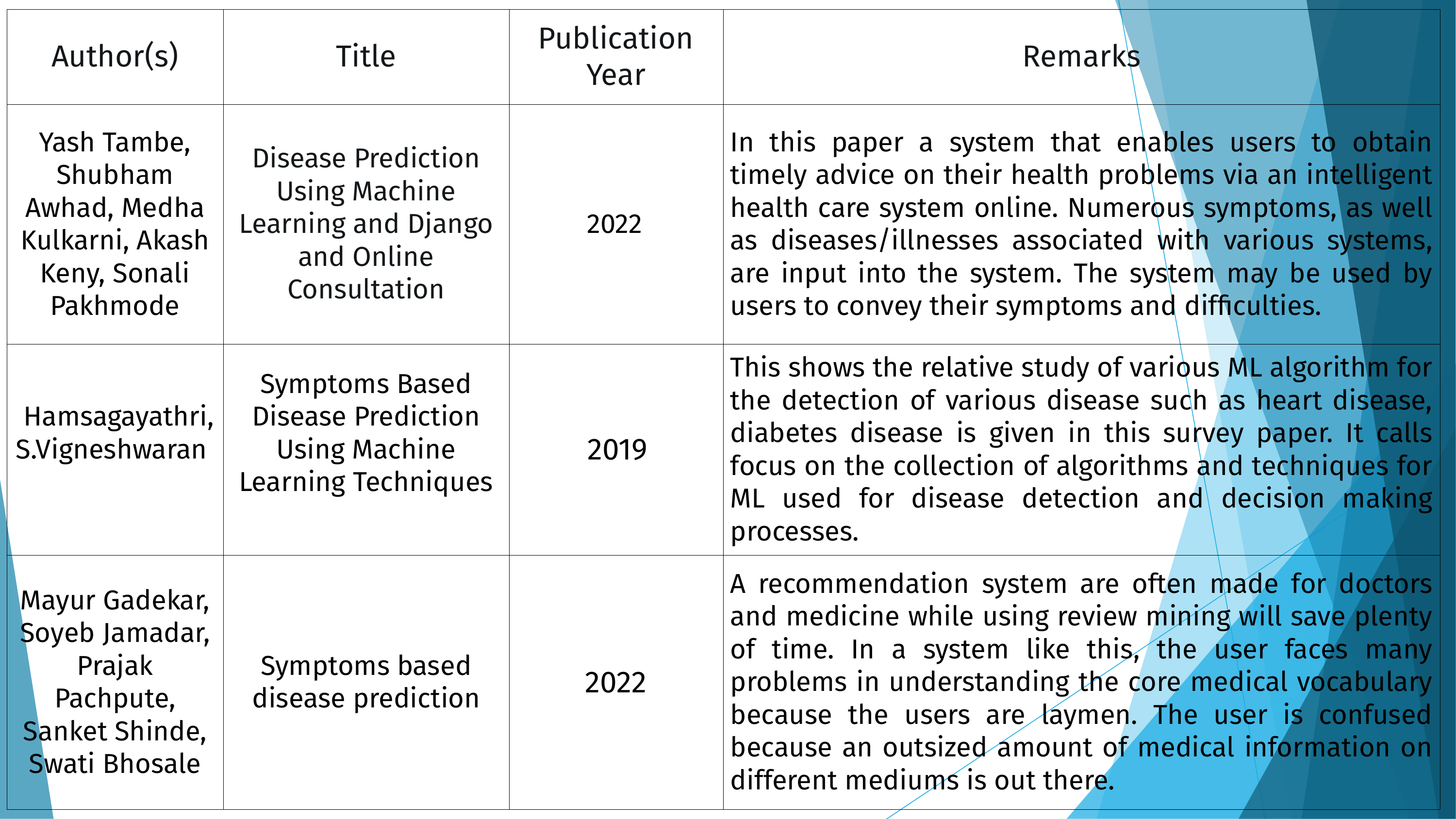

| Author(s) | Title | Publication Year | Remarks |
| --- | --- | --- | --- |
| Yash Tambe, Shubham Awhad, Medha Kulkarni, Akash Keny, Sonali Pakhmode | Disease Prediction Using Machine Learning and Django and Online Consultation | 2022 | In this paper a system that enables users to obtain timely advice on their health problems via an intelligent health care system online. Numerous symptoms, as well as diseases/illnesses associated with various systems, are input into the system. The system may be used by users to convey their symptoms and difficulties. |
| Hamsagayathri, S.Vigneshwaran | Symptoms Based Disease Prediction Using Machine Learning Techniques | 2019 | This shows the relative study of various ML algorithm for the detection of various disease such as heart disease, diabetes disease is given in this survey paper. It calls focus on the collection of algorithms and techniques for ML used for disease detection and decision making processes. |
| Mayur Gadekar, Soyeb Jamadar, Prajak Pachpute, Sanket Shinde, Swati Bhosale | Symptoms based disease prediction | 2022 | A recommendation system are often made for doctors and medicine while using review mining will save plenty of time. In a system like this, the user faces many problems in understanding the core medical vocabulary because the users are laymen. The user is confused because an outsized amount of medical information on different mediums is out there. |